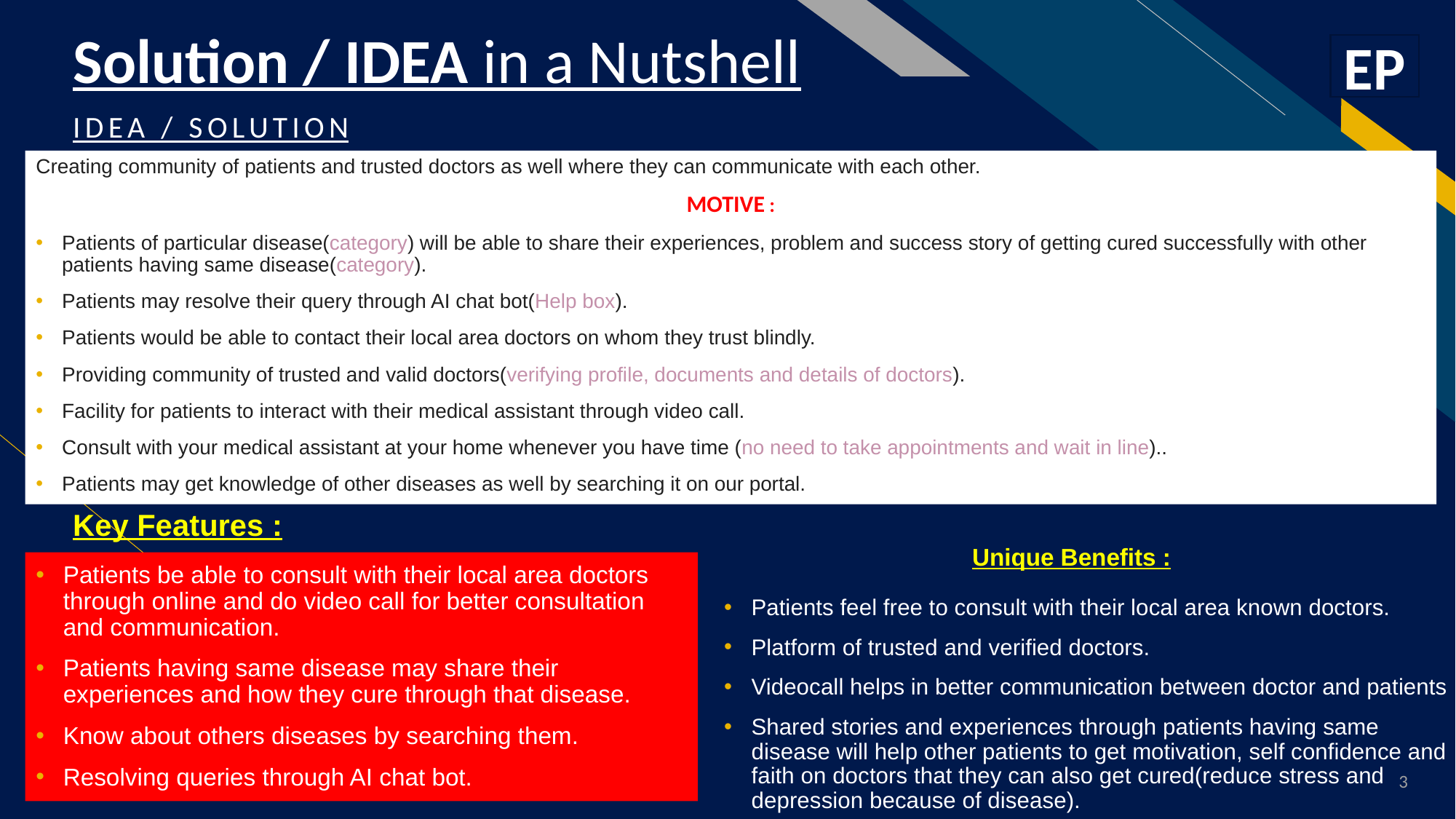

# Solution / IDEA in a Nutshell
EP
IDEA / SOLUTION
Creating community of patients and trusted doctors as well where they can communicate with each other.
MOTIVE :
Patients of particular disease(category) will be able to share their experiences, problem and success story of getting cured successfully with other patients having same disease(category).
Patients may resolve their query through AI chat bot(Help box).
Patients would be able to contact their local area doctors on whom they trust blindly.
Providing community of trusted and valid doctors(verifying profile, documents and details of doctors).
Facility for patients to interact with their medical assistant through video call.
Consult with your medical assistant at your home whenever you have time (no need to take appointments and wait in line)..
Patients may get knowledge of other diseases as well by searching it on our portal.
Key Features :
Unique Benefits :
Patients be able to consult with their local area doctors through online and do video call for better consultation and communication.
Patients having same disease may share their experiences and how they cure through that disease.
Know about others diseases by searching them.
Resolving queries through AI chat bot.
Patients feel free to consult with their local area known doctors.
Platform of trusted and verified doctors.
Videocall helps in better communication between doctor and patients
Shared stories and experiences through patients having same disease will help other patients to get motivation, self confidence and faith on doctors that they can also get cured(reduce stress and depression because of disease).

3